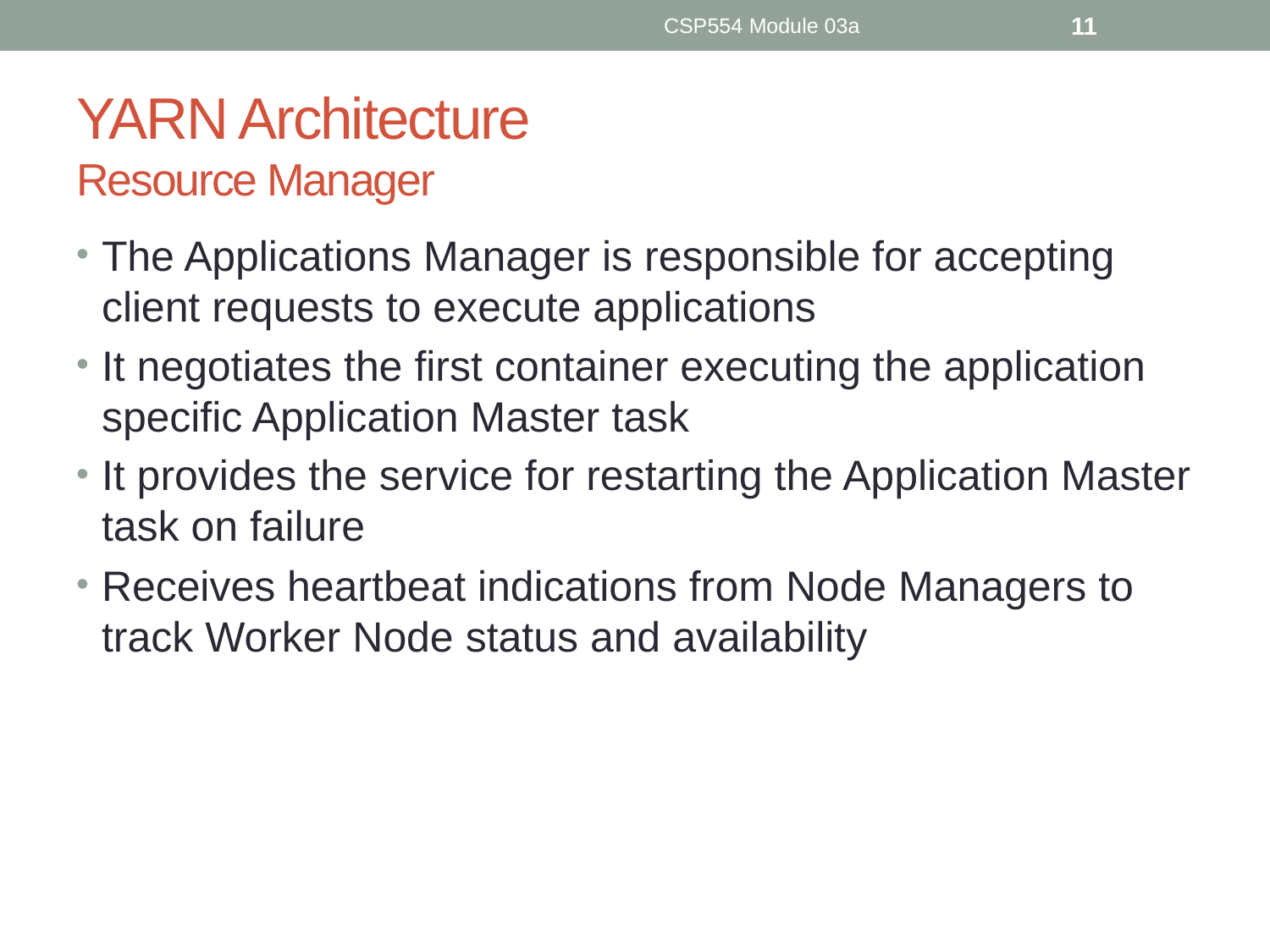

CSP554 Module 03a
11
# YARN Architecture Resource Manager
The Applications Manager is responsible for accepting client requests to execute applications
It negotiates the first container executing the application specific Application Master task
It provides the service for restarting the Application Master task on failure
Receives heartbeat indications from Node Managers to track Worker Node status and availability